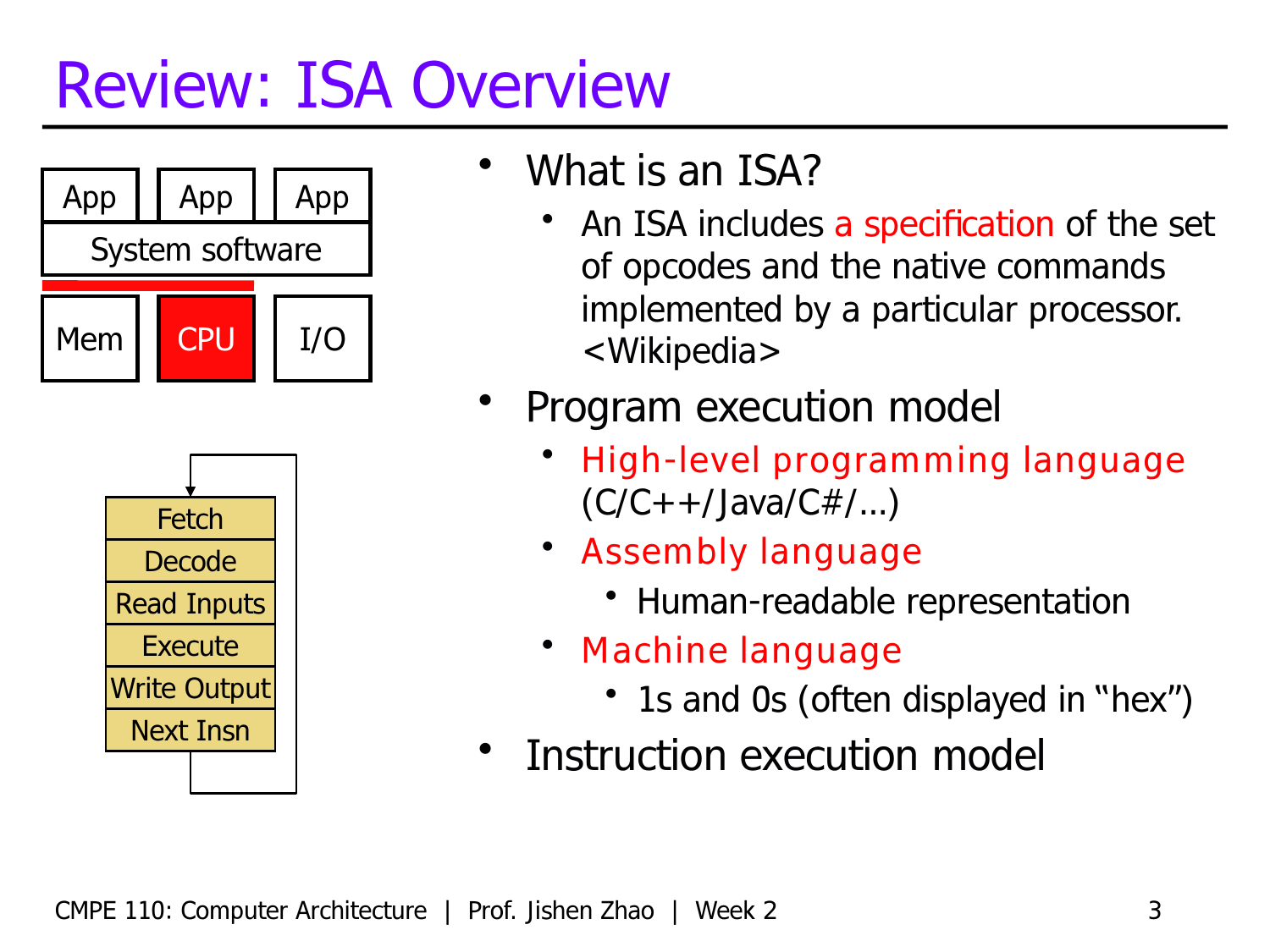

# Review: ISA Overview
What is an ISA?
An ISA includes a specification of the set of opcodes and the native commands implemented by a particular processor. <Wikipedia>
Program execution model
High-level programming language
(C/C++/Java/C#/…)
Assembly language
Human-readable representation
Machine language
1s and 0s (often displayed in “hex”)
Instruction execution model

App
App
App
System software

Mem
CPU
I/O

Fetch
Decode
Read Inputs
Execute
Write Output
Next Insn
CMPE 110: Computer Architecture  |  Prof. Jishen Zhao  |  Week 2
3